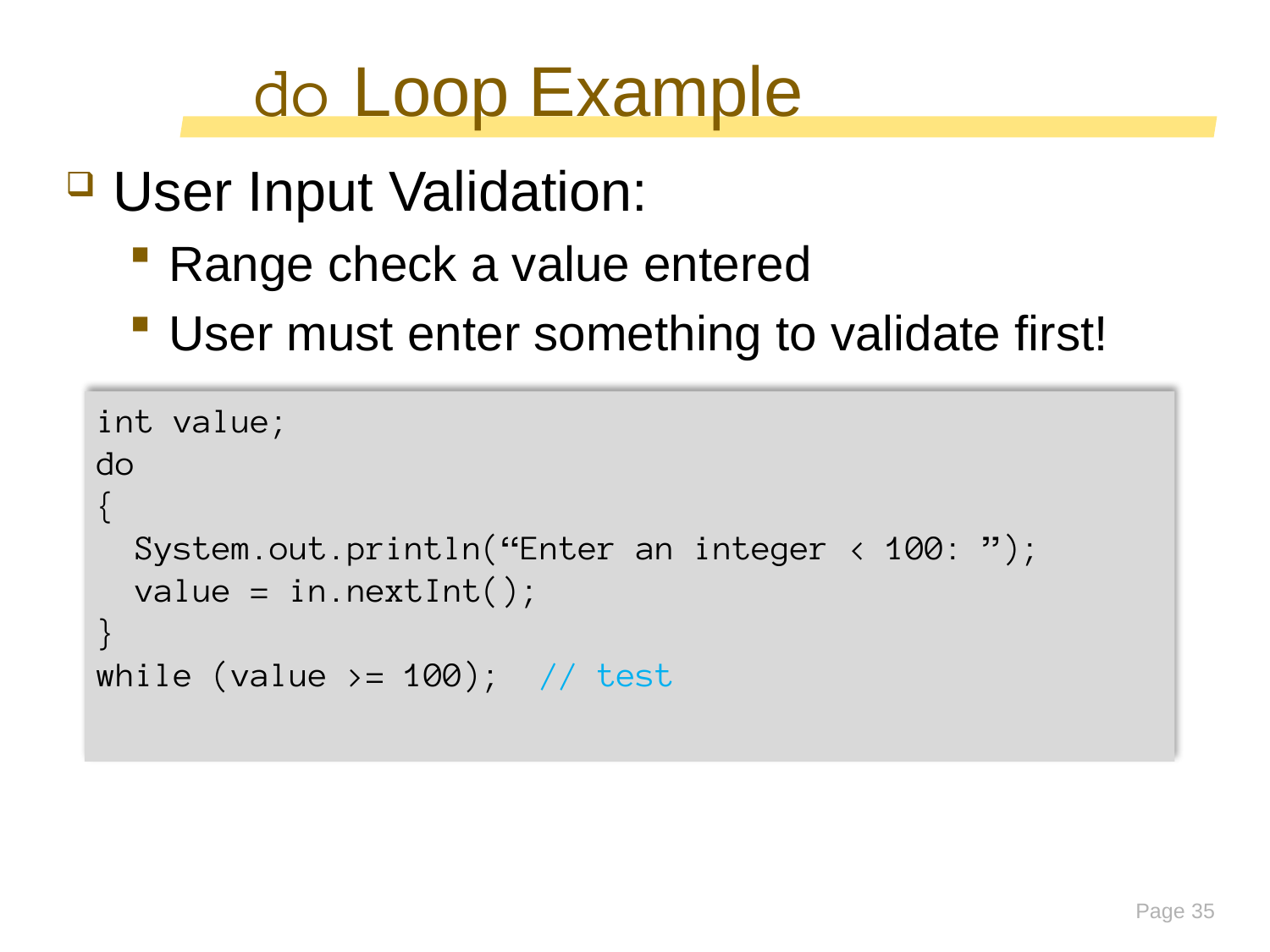

# do Loop Example
User Input Validation:
Range check a value entered
User must enter something to validate first!
int value;
do
{
  System.out.println(“Enter an integer < 100: ”);
  value = in.nextInt();
}
while (value >= 100);  // test

Page 35